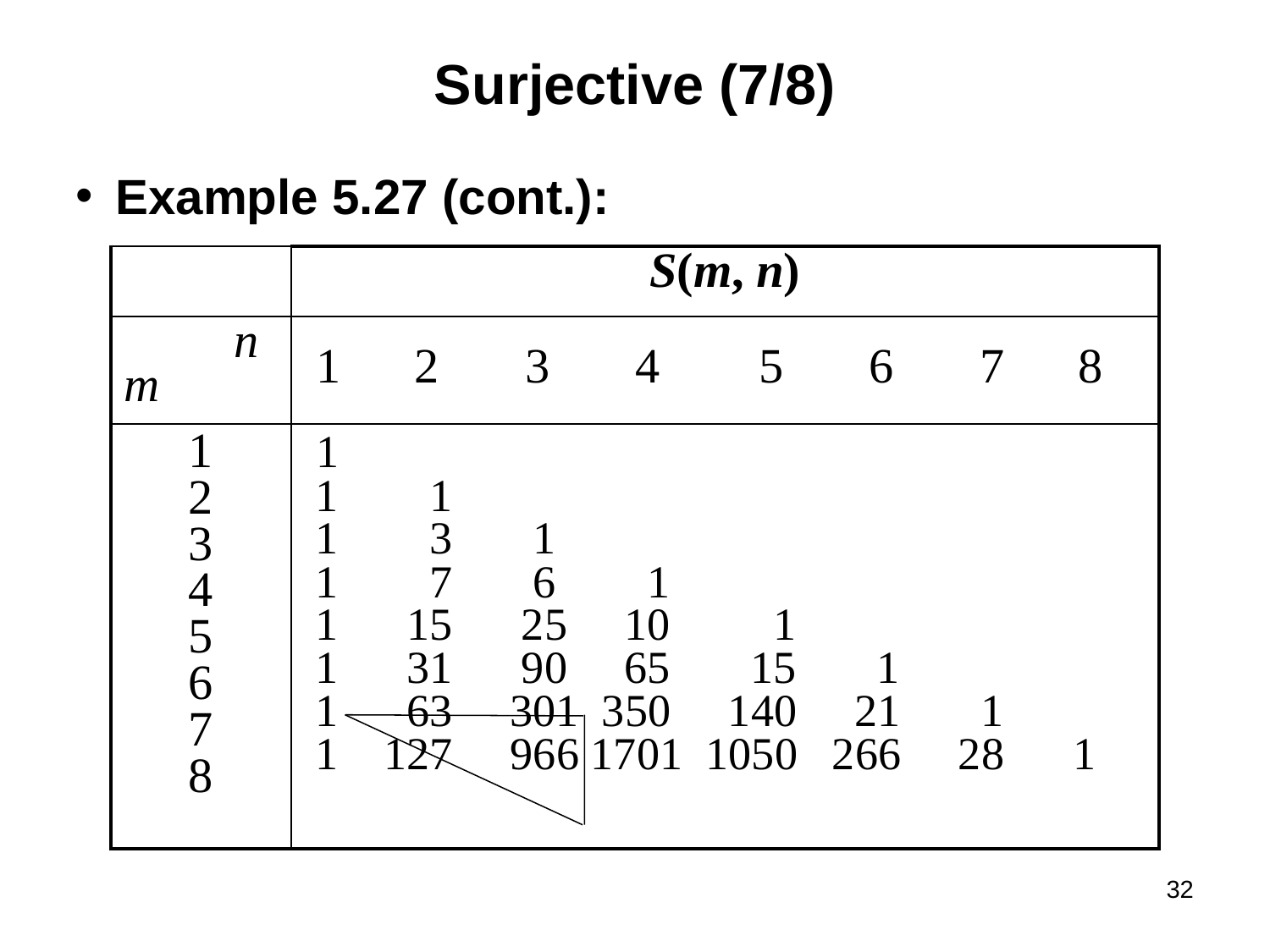

# Surjective (7/8)
Example 5.27 (cont.):
|  | S(m, n) |
| --- | --- |
| n m | 1 2 3 4 5 6 7 8 |
| 1 2 3 4 5 6 7 8 | 1 1 1 1 3 1 1 7 6 1 1 15 25 10 1 1 31 90 65 15 1 1 63 301 350 140 21 1 1 127 966 1701 1050 266 28 1 |

32